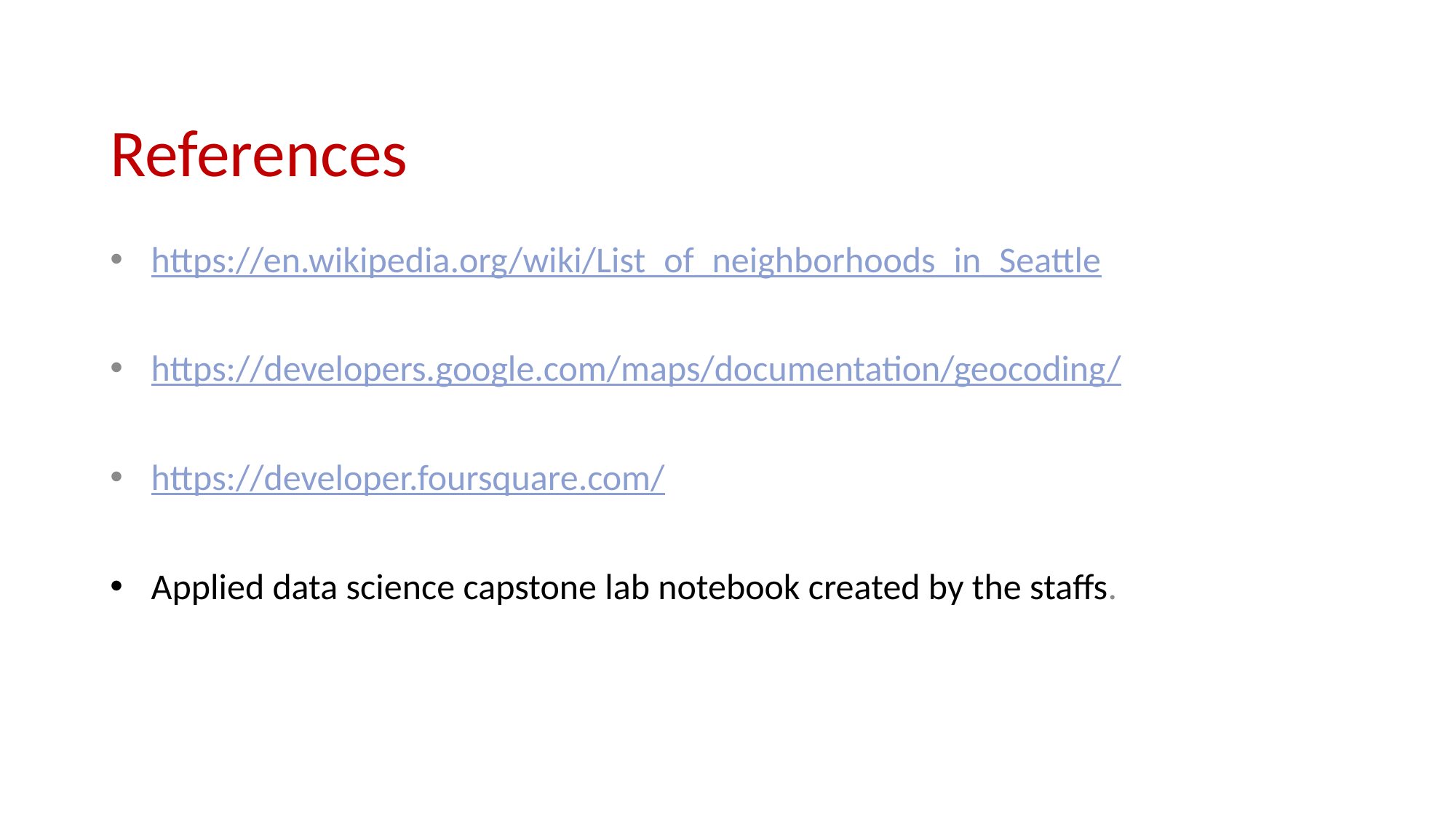

# References
https://en.wikipedia.org/wiki/List_of_neighborhoods_in_Seattle

https://developers.google.com/maps/documentation/geocoding/

https://developer.foursquare.com/

Applied data science capstone lab notebook created by the staffs.